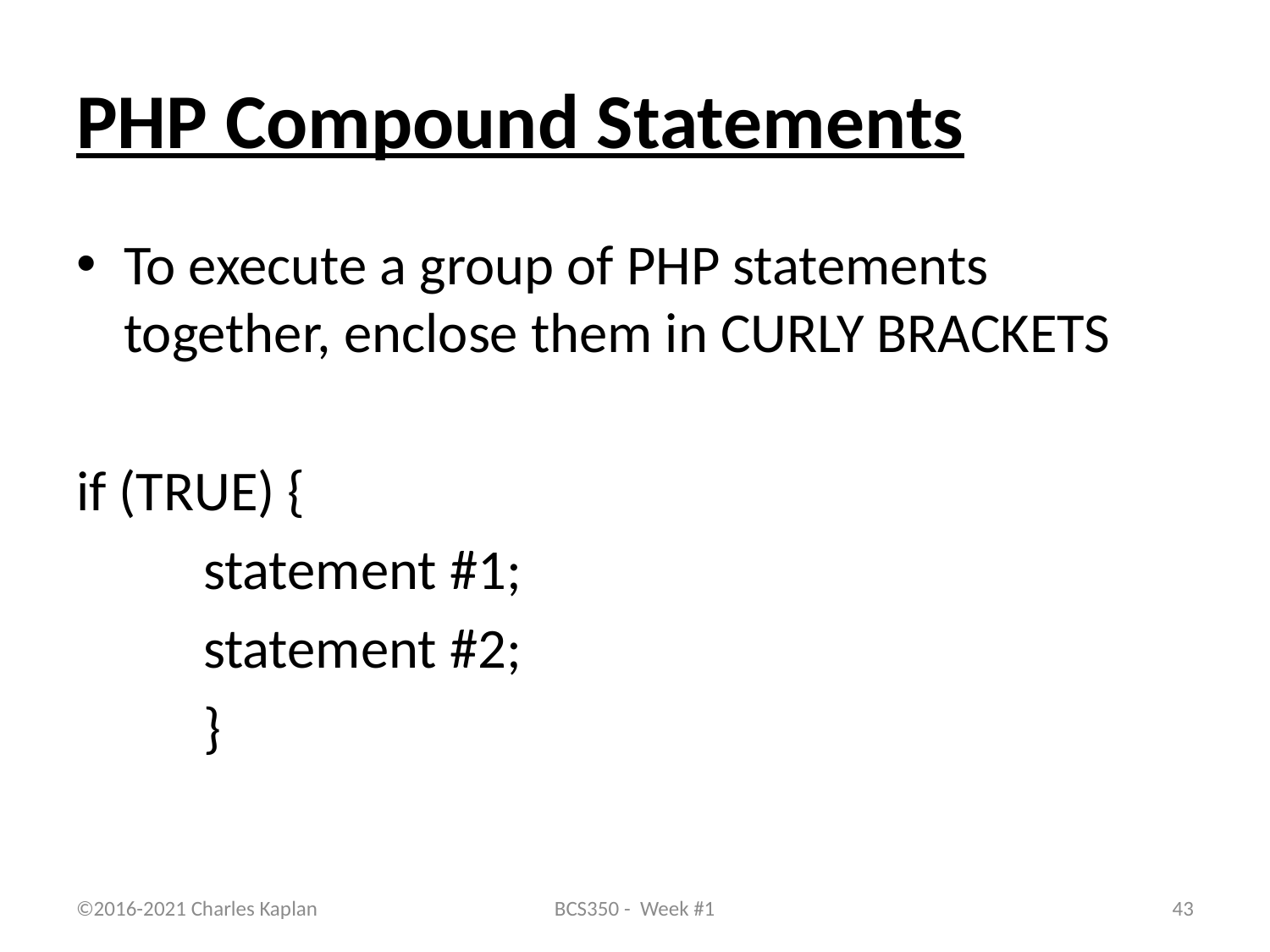

# PHP Compound Statements
To execute a group of PHP statements together, enclose them in CURLY BRACKETS

if (TRUE) {
	statement #1;
	statement #2;
	}
©2016-2021 Charles Kaplan
BCS350 -  Week #1
43